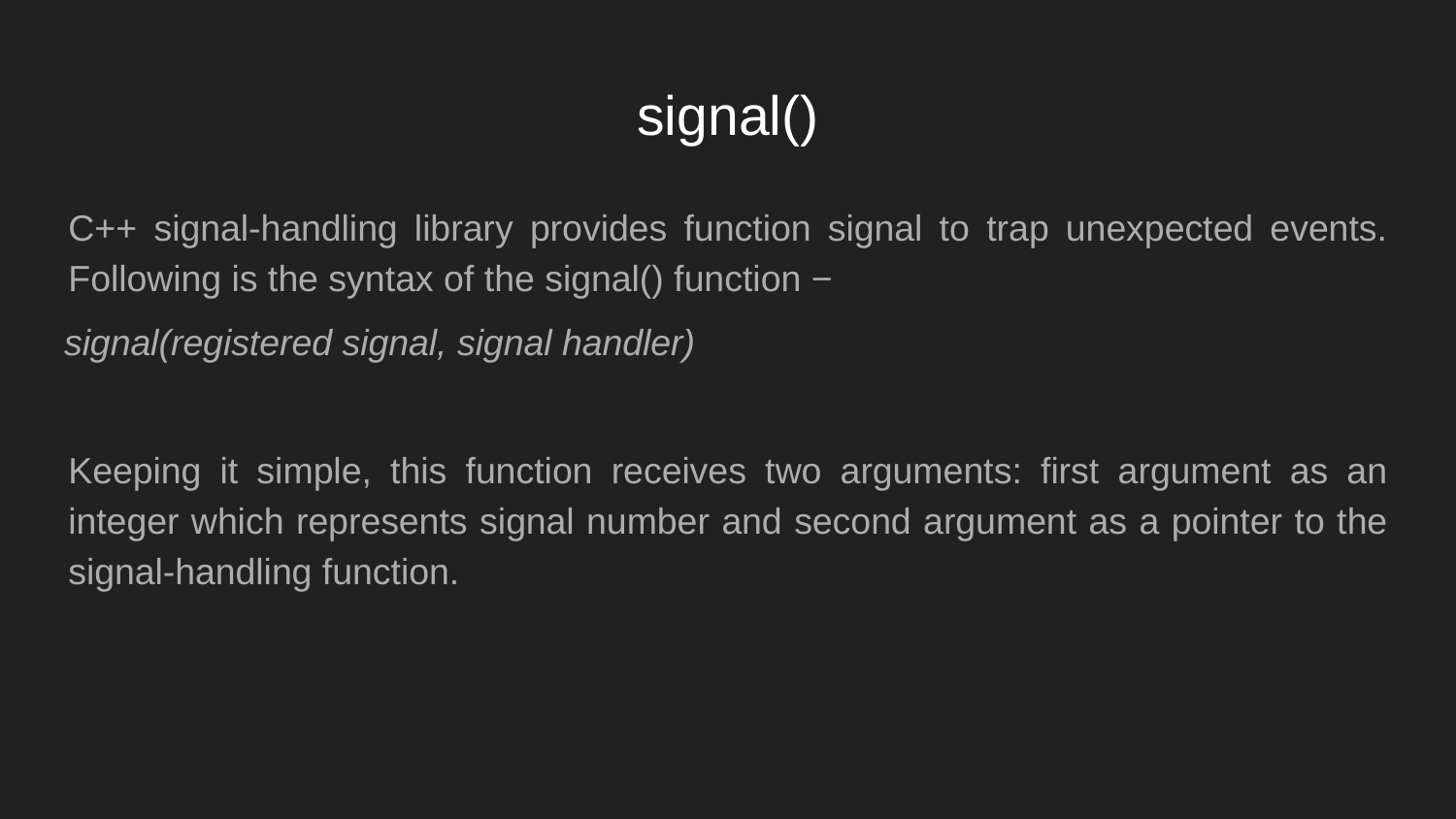

# signal()
C++ signal-handling library provides function signal to trap unexpected events. Following is the syntax of the signal() function −
signal(registered signal, signal handler)

Keeping it simple, this function receives two arguments: first argument as an integer which represents signal number and second argument as a pointer to the signal-handling function.